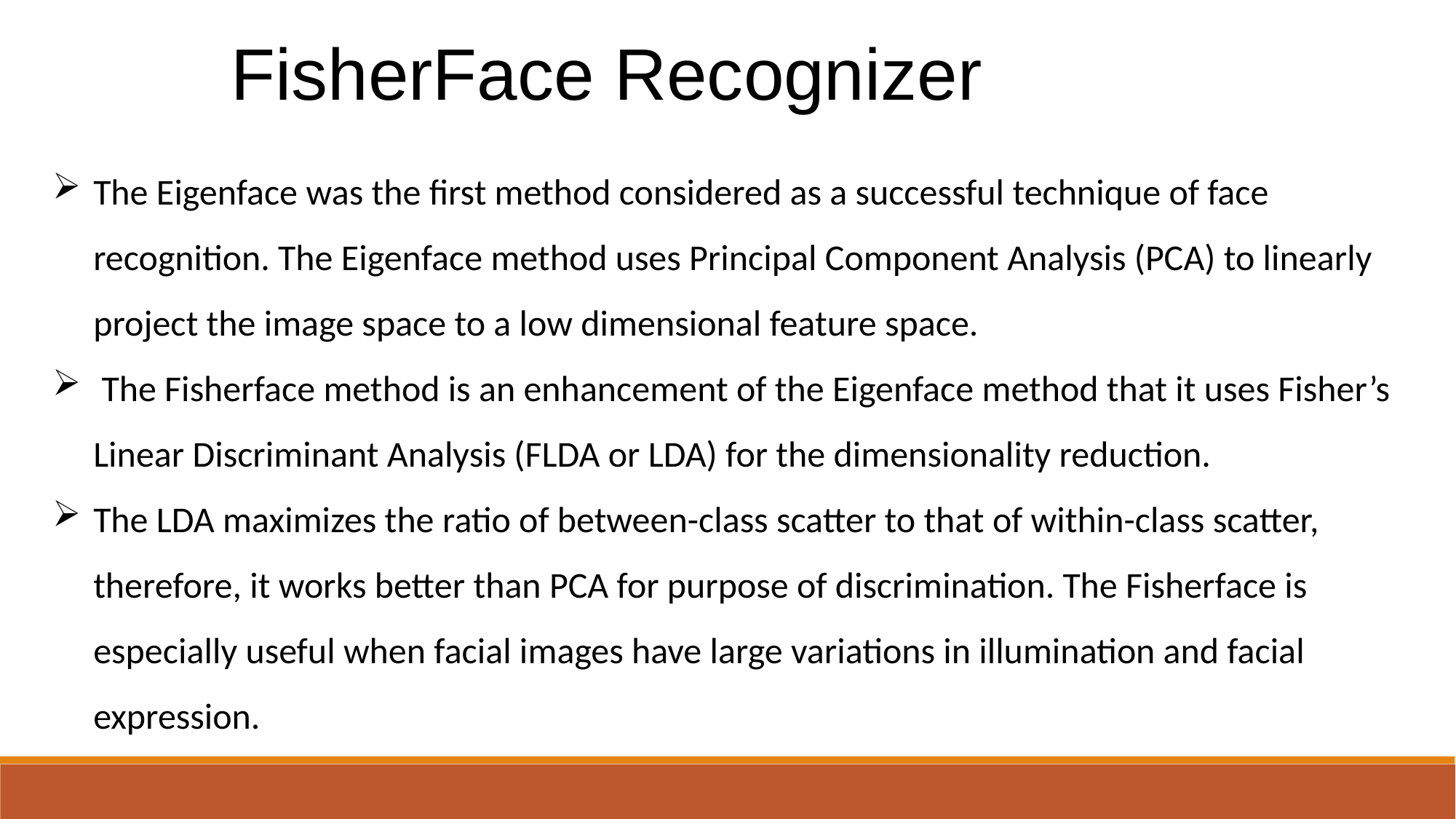

FisherFace Recognizer
The Eigenface was the first method considered as a successful technique of face recognition. The Eigenface method uses Principal Component Analysis (PCA) to linearly project the image space to a low dimensional feature space.
 The Fisherface method is an enhancement of the Eigenface method that it uses Fisher’s Linear Discriminant Analysis (FLDA or LDA) for the dimensionality reduction.
The LDA maximizes the ratio of between-class scatter to that of within-class scatter, therefore, it works better than PCA for purpose of discrimination. The Fisherface is especially useful when facial images have large variations in illumination and facial expression.